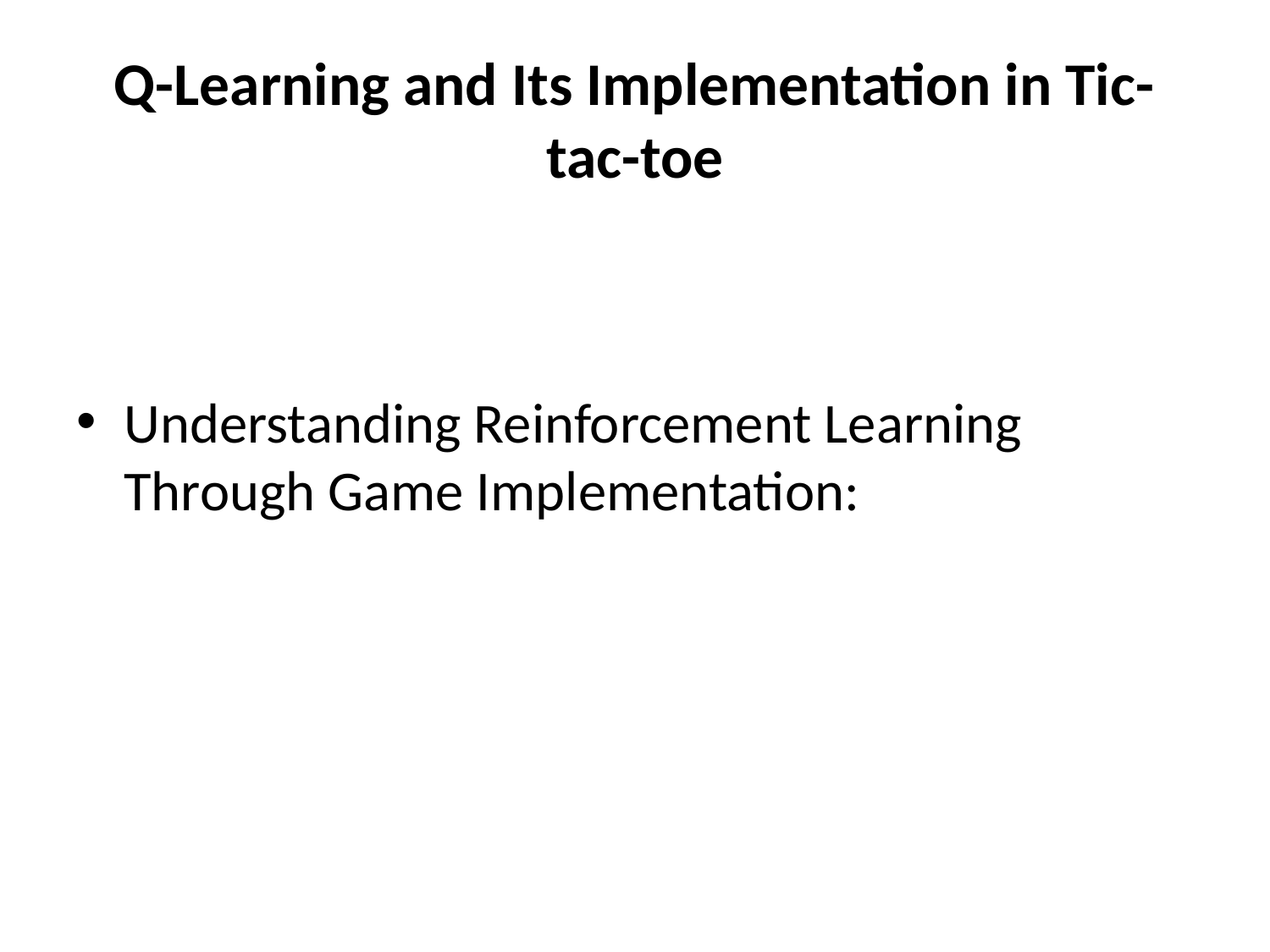

# Q-Learning and Its Implementation in Tic-tac-toe

Understanding Reinforcement Learning Through Game Implementation: